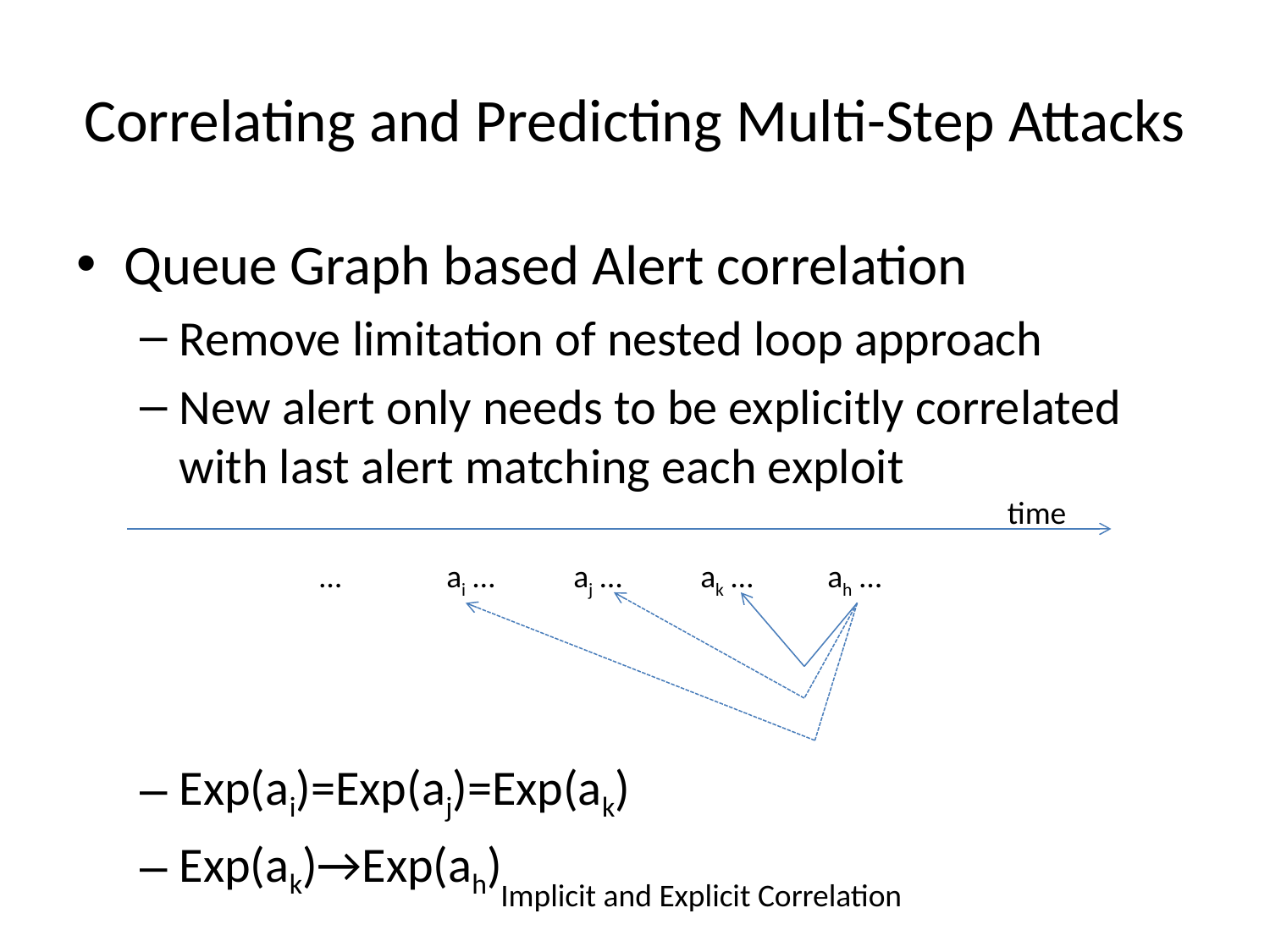

# Correlating and Predicting Multi-Step Attacks
Queue Graph based Alert correlation
Remove limitation of nested loop approach
New alert only needs to be explicitly correlated with last alert matching each exploit

Exp(ai)=Exp(aj)=Exp(ak)
Exp(ak)→Exp(ah)
time
… 	ai … 	aj … 	ak … 	ah …
Implicit and Explicit Correlation